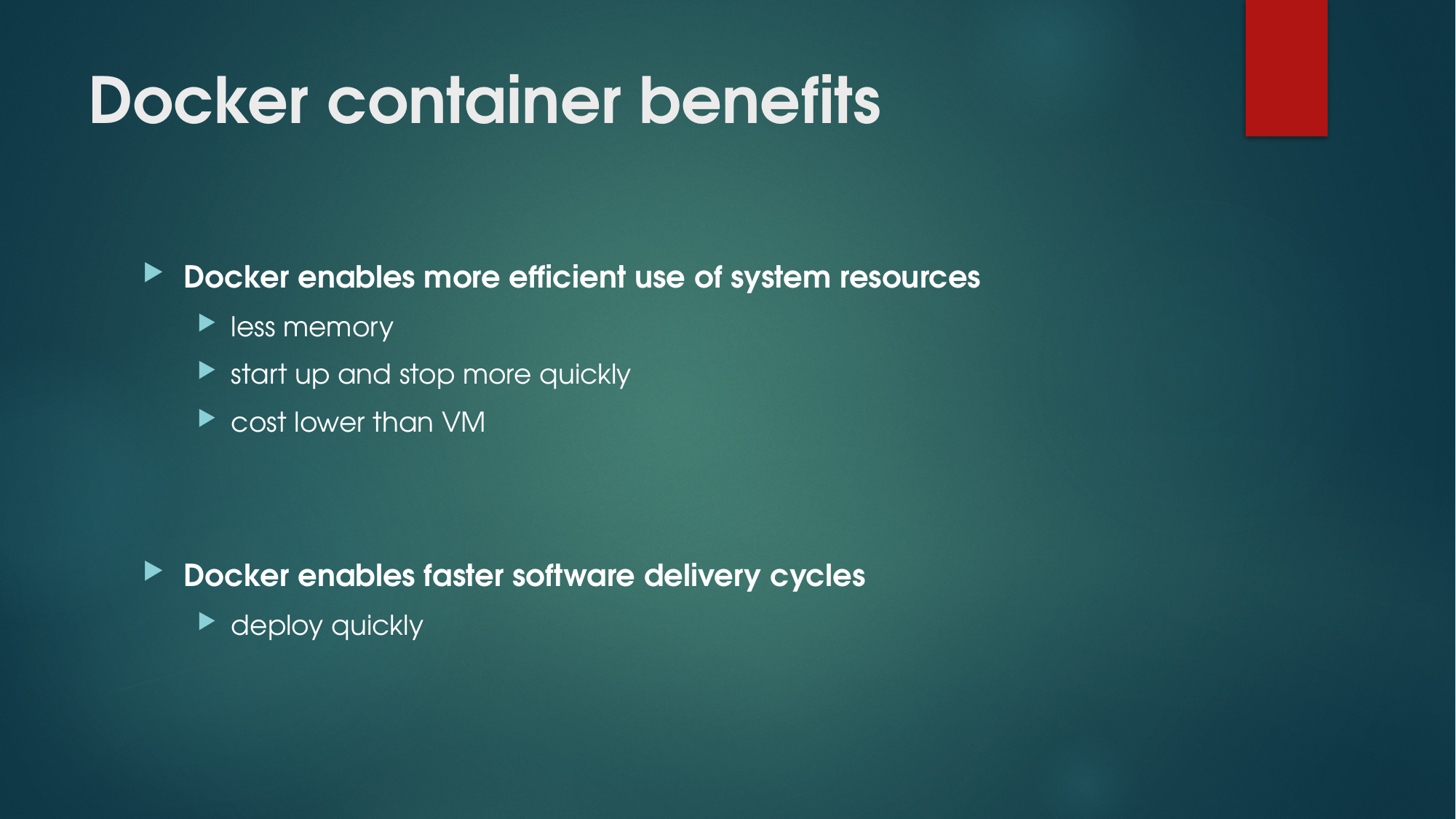

# Docker container benefits
Docker enables more efficient use of system resources
less memory
start up and stop more quickly
cost lower than VM

Docker enables faster software delivery cycles
deploy quickly